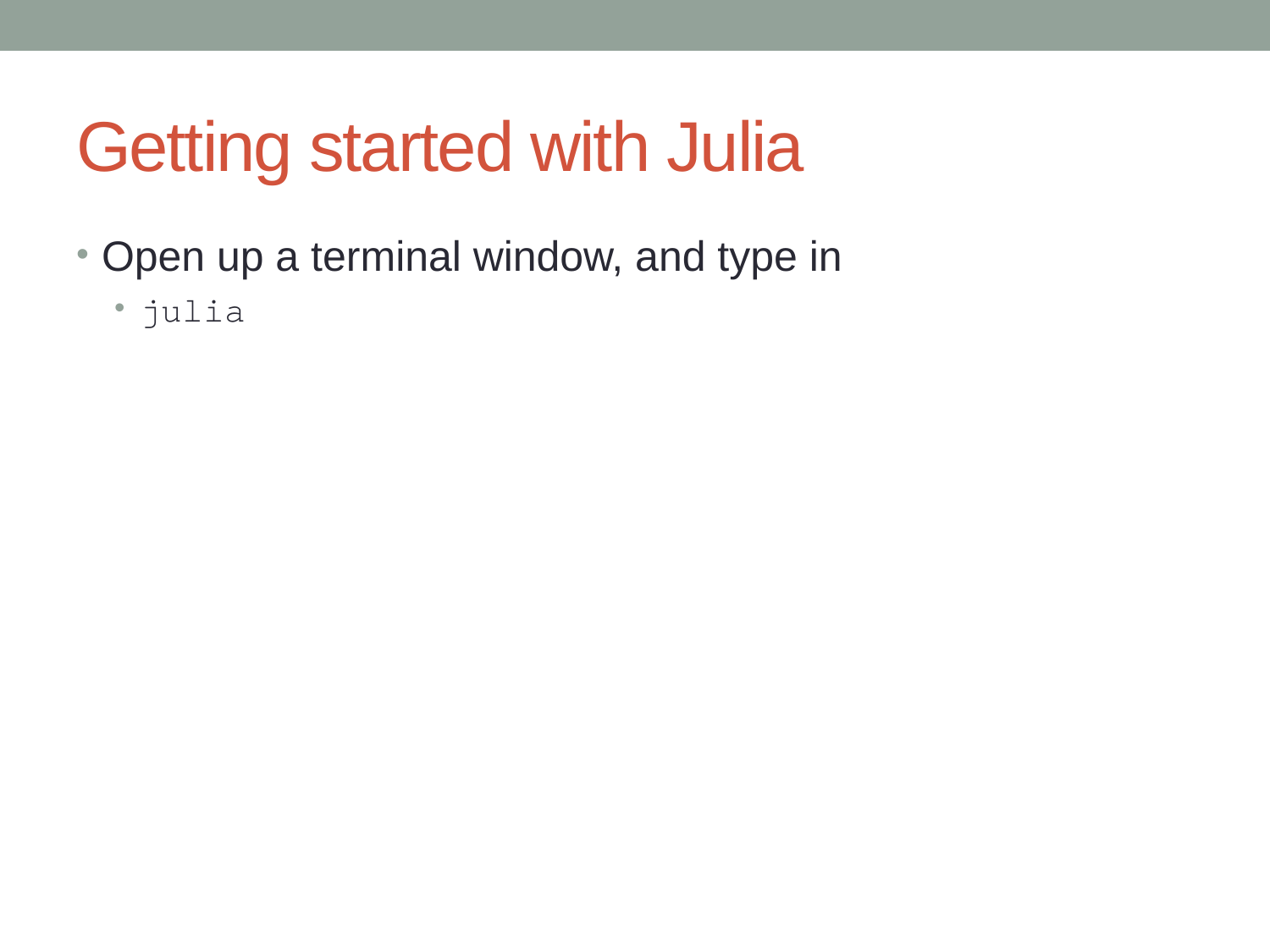

# Getting started with Julia
Open up a terminal window, and type in
julia